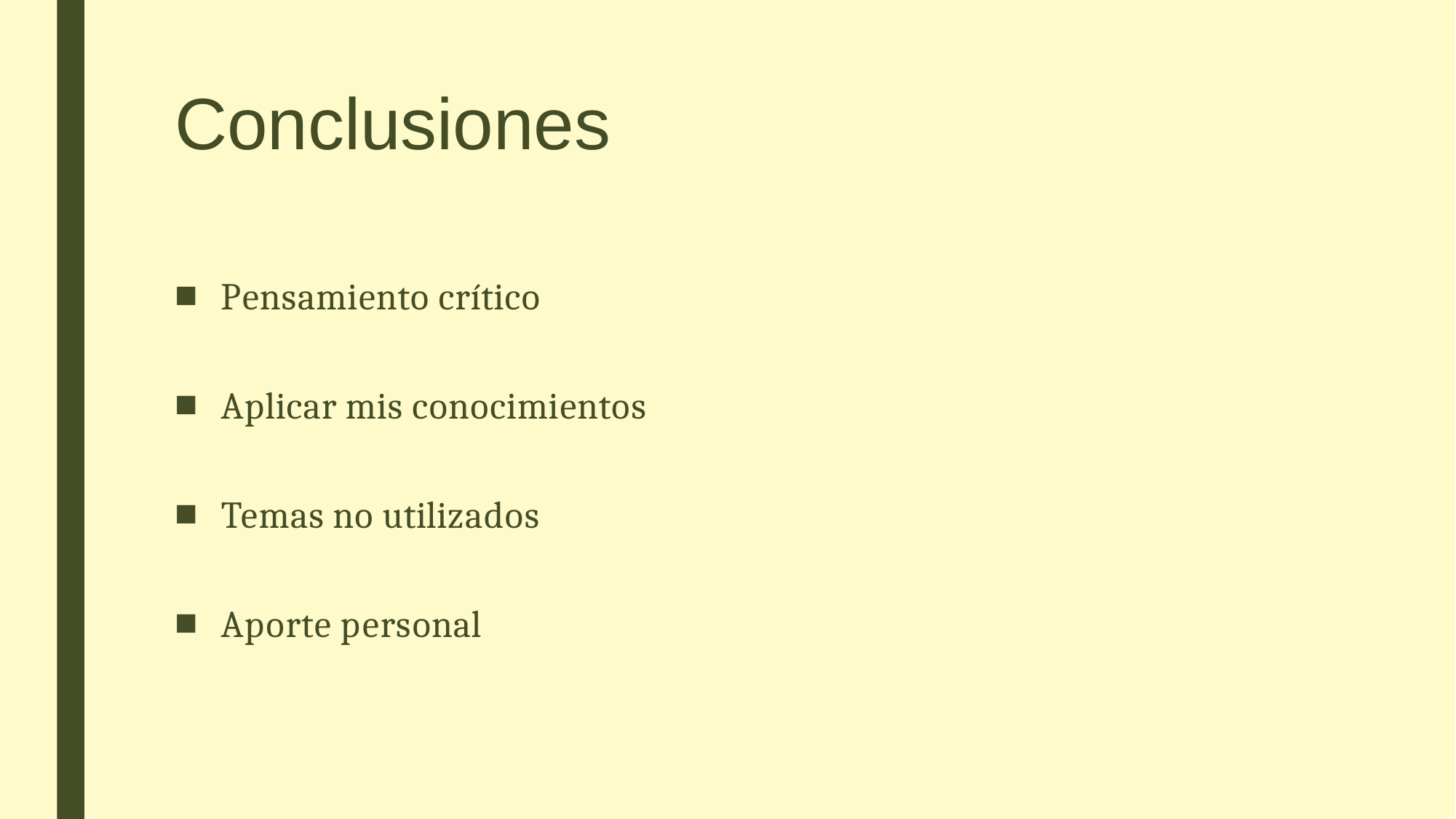

# Conclusiones
Pensamiento crítico
Aplicar mis conocimientos
Temas no utilizados
Aporte personal